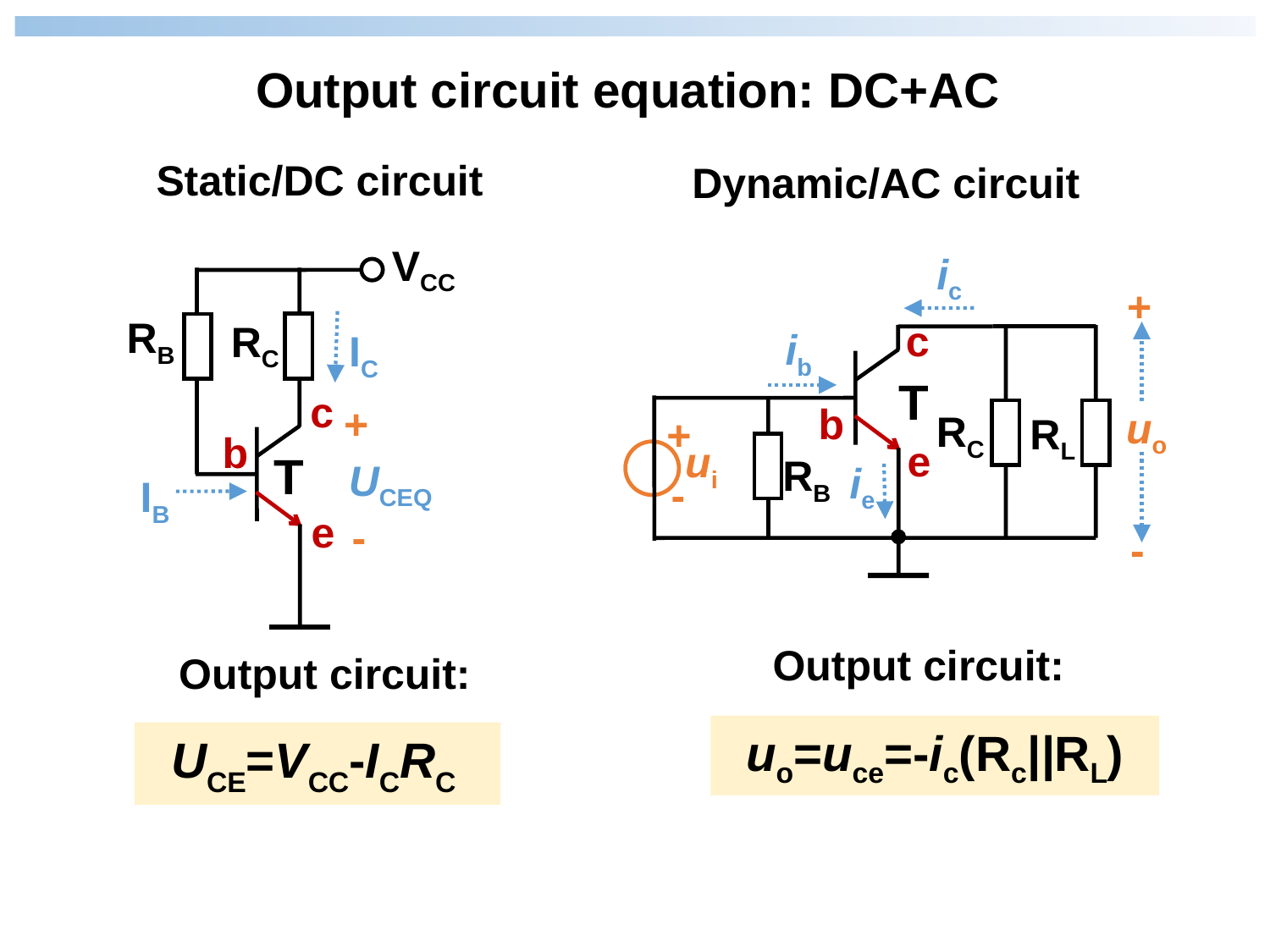

Output circuit equation: DC+AC
Static/DC circuit
Dynamic/AC circuit
VCC

RB
RC

T

IC
c
+
b
UCEQ
IB
e
-
ic
+

RC

RB

uo
+
ui

-
-

RL

T

c
b
e

ib
ie
Output circuit:
Output circuit:
uo=uce=-ic(Rc||RL)
UCE=VCC-ICRC